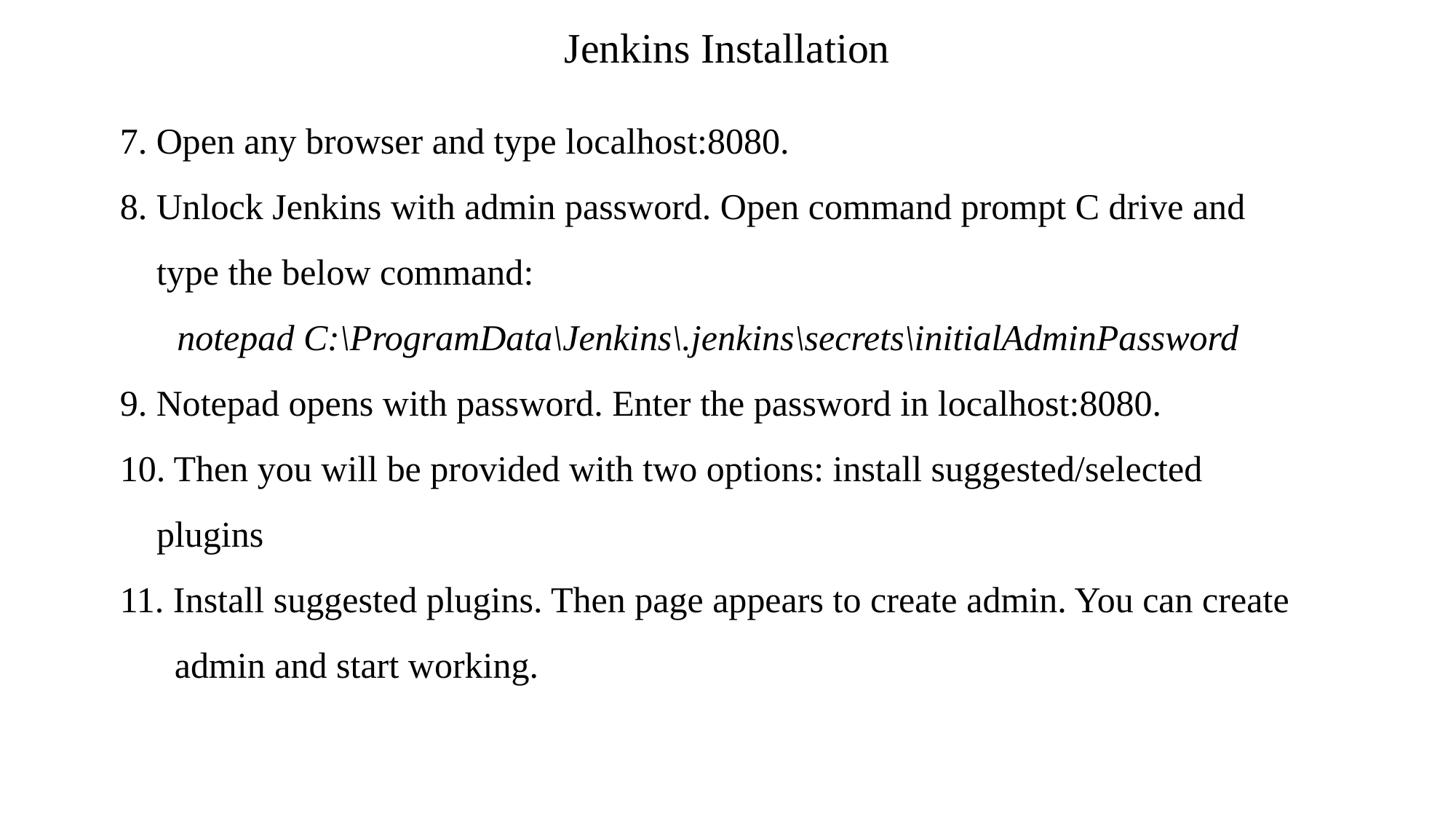

# Jenkins Installation
7. Open any browser and type localhost:8080.
8. Unlock Jenkins with admin password. Open command prompt C drive and
    type the below command:
notepad C:\ProgramData\Jenkins\.jenkins\secrets\initialAdminPassword
9. Notepad opens with password. Enter the password in localhost:8080.
10. Then you will be provided with two options: install suggested/selected
    plugins
11. Install suggested plugins. Then page appears to create admin. You can create
      admin and start working.